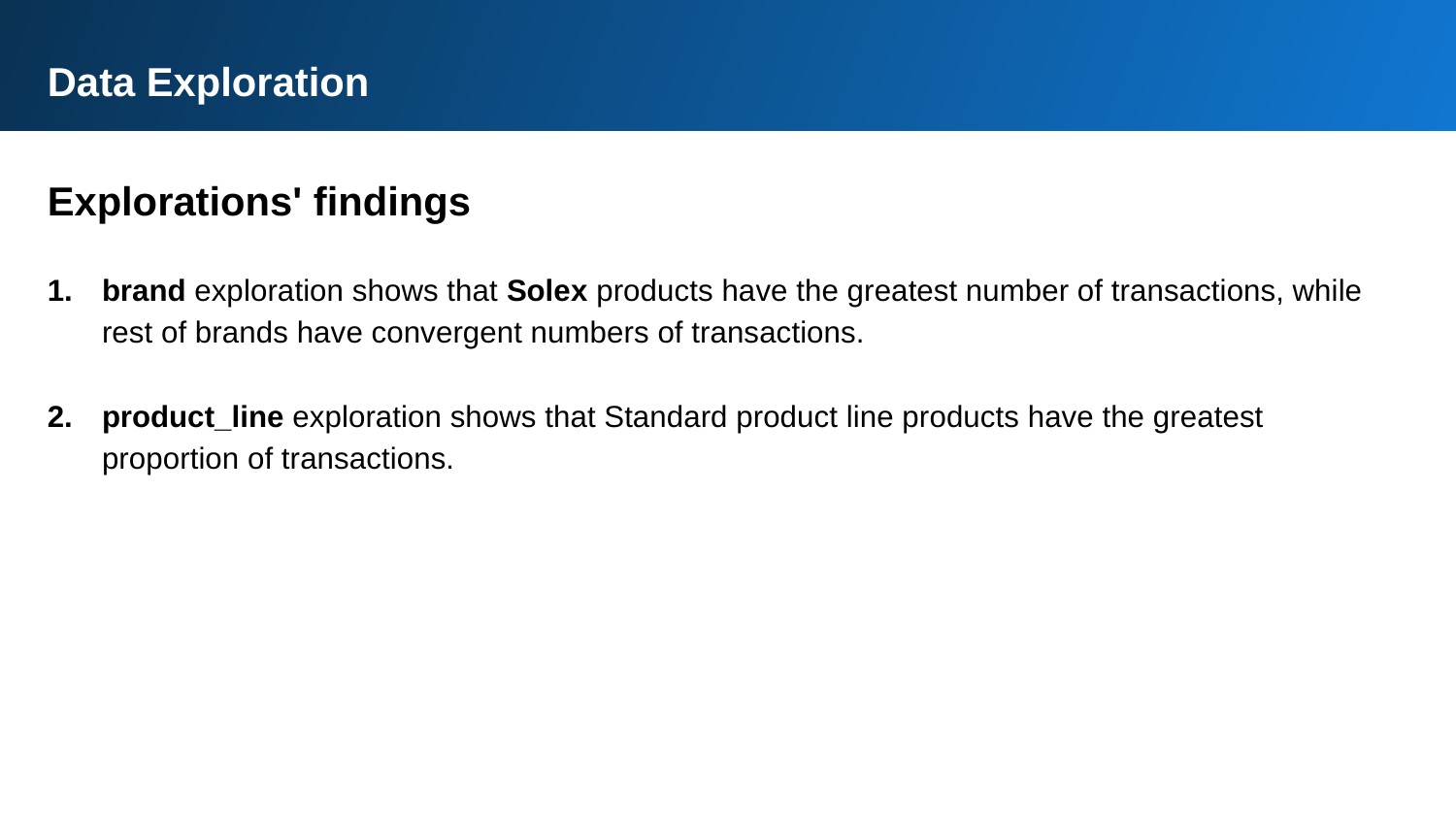

Data Exploration
Explorations' findings
brand exploration shows that Solex products have the greatest number of transactions, while rest of brands have convergent numbers of transactions.

product_line exploration shows that Standard product line products have the greatest proportion of transactions.